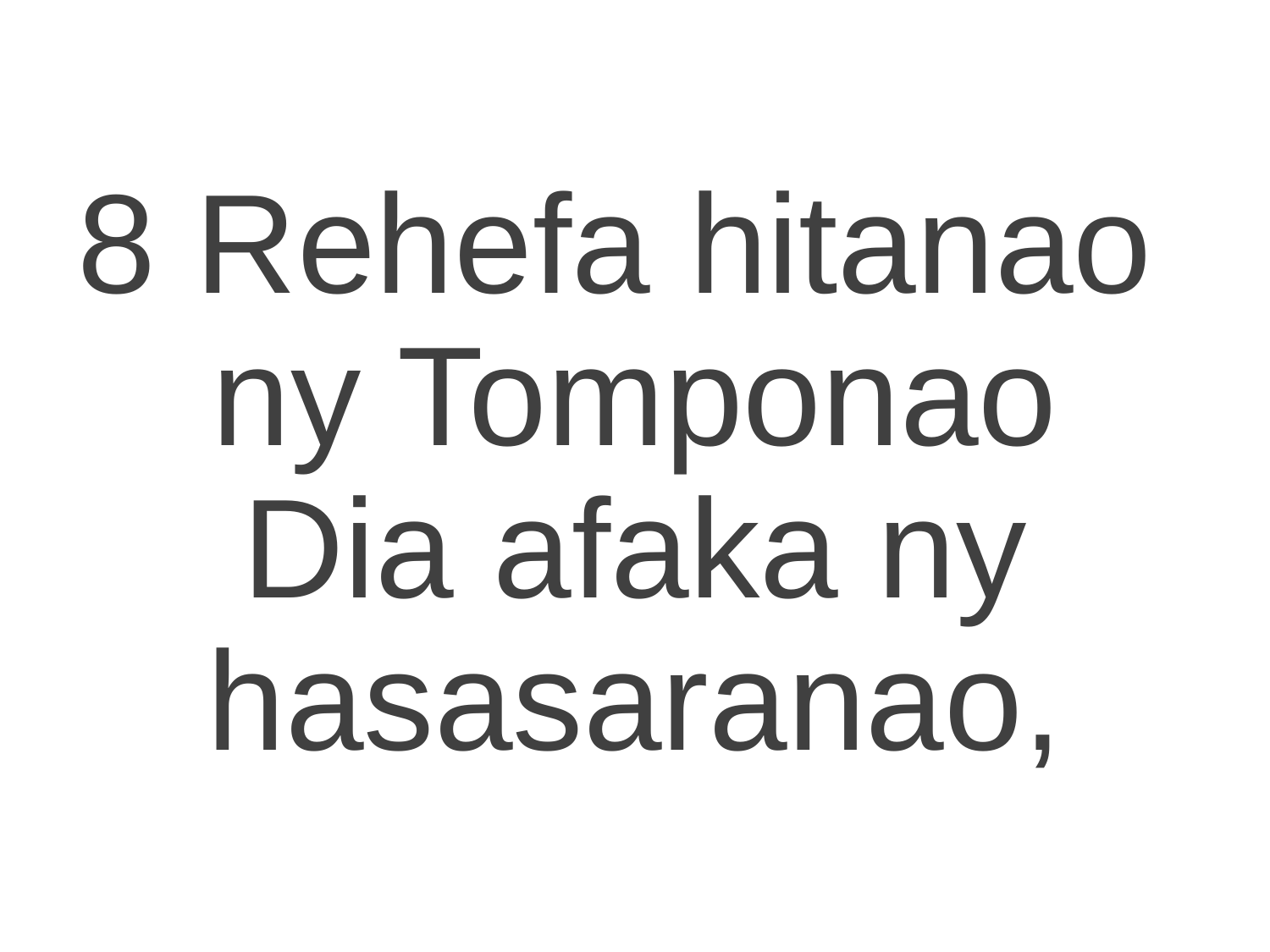

8 Rehefa hitanao
ny Tomponao
Dia afaka ny hasasaranao,